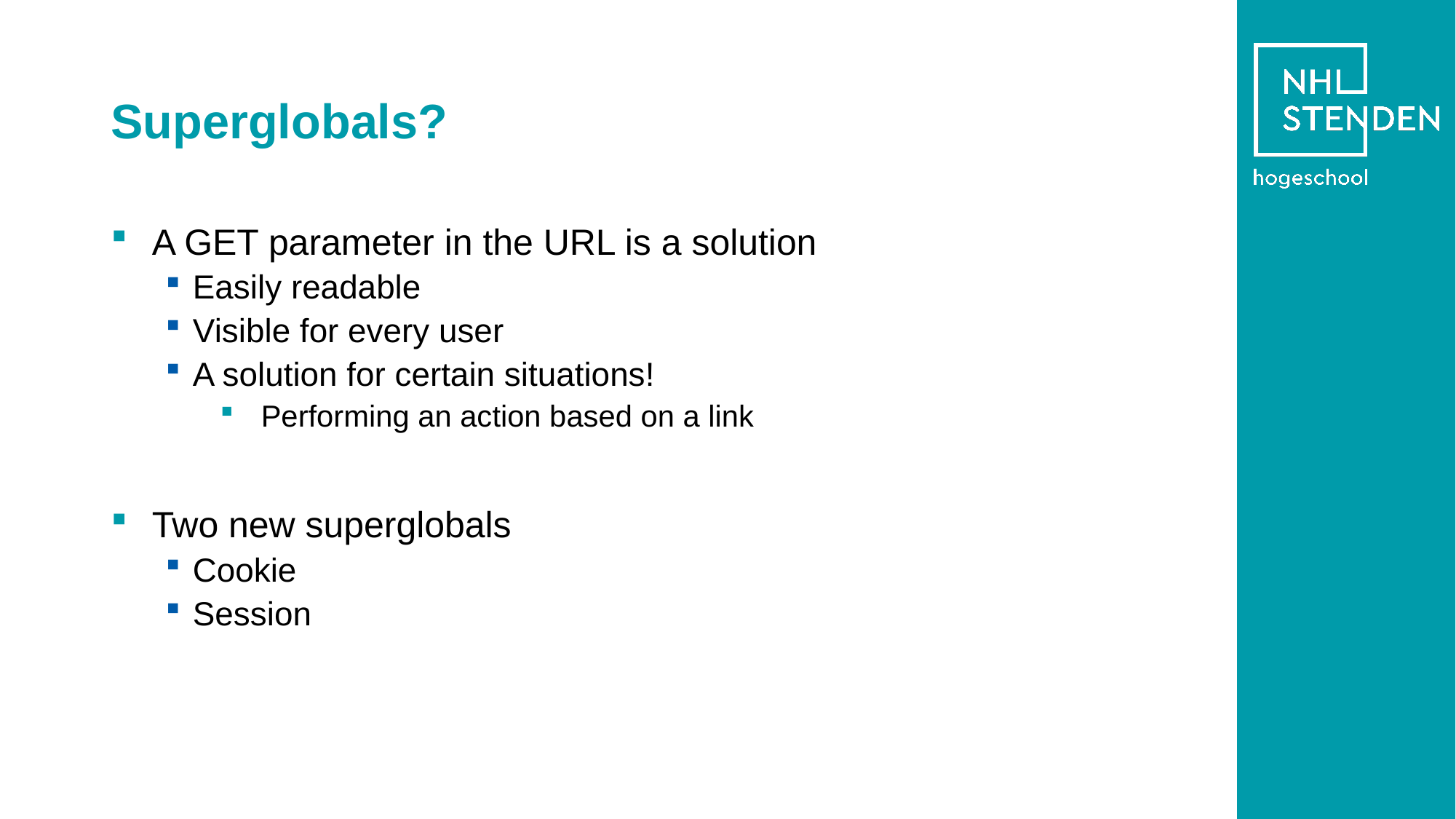

# Superglobals?
A GET parameter in the URL is a solution
Easily readable
Visible for every user
A solution for certain situations!
Performing an action based on a link

Two new superglobals
Cookie
Session